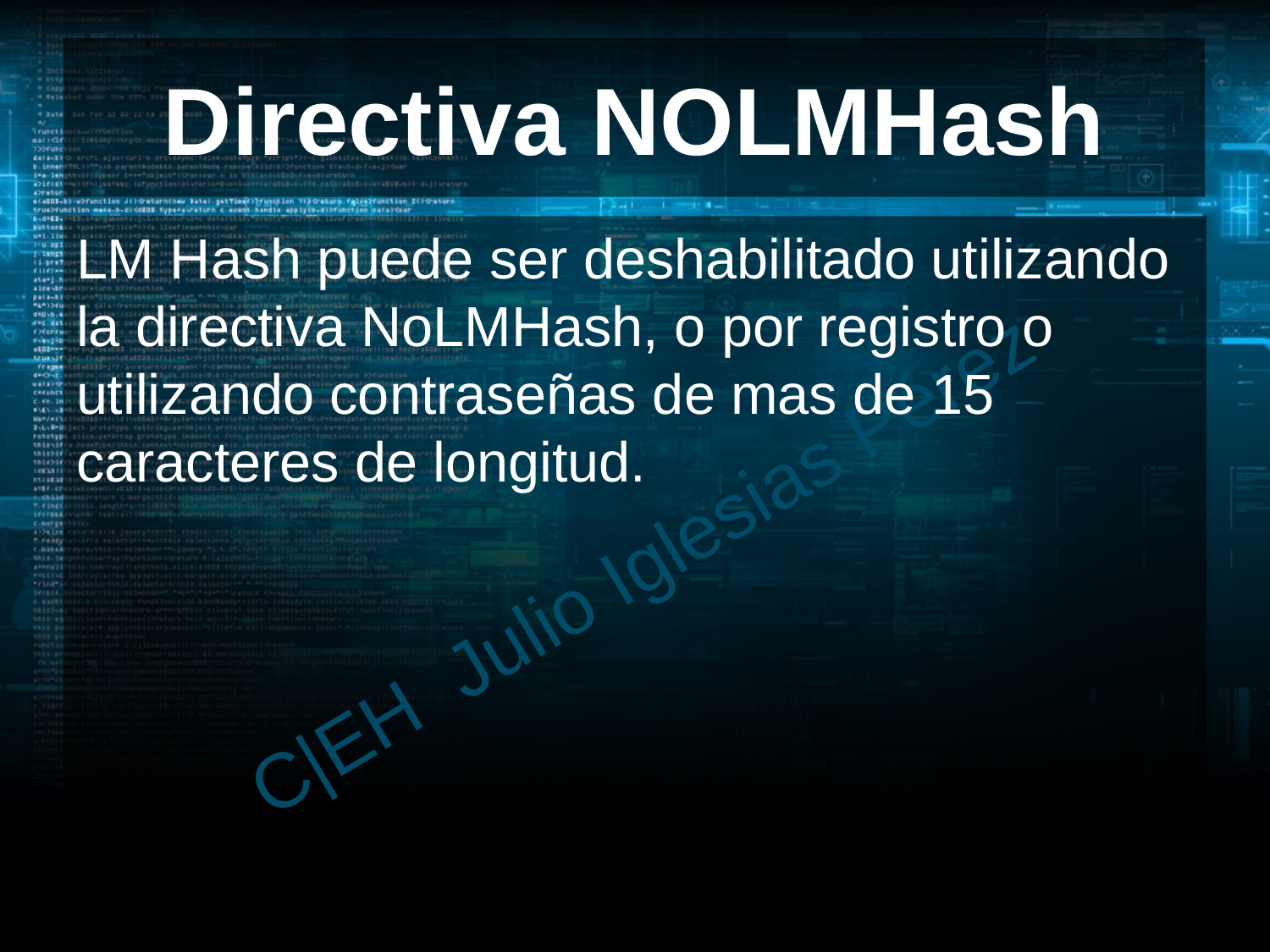

# Directiva NOLMHash
LM Hash puede ser deshabilitado utilizando la directiva NoLMHash, o por registro o utilizando contraseñas de mas de 15 caracteres de longitud.
C|EH  Julio Iglesias Pérez